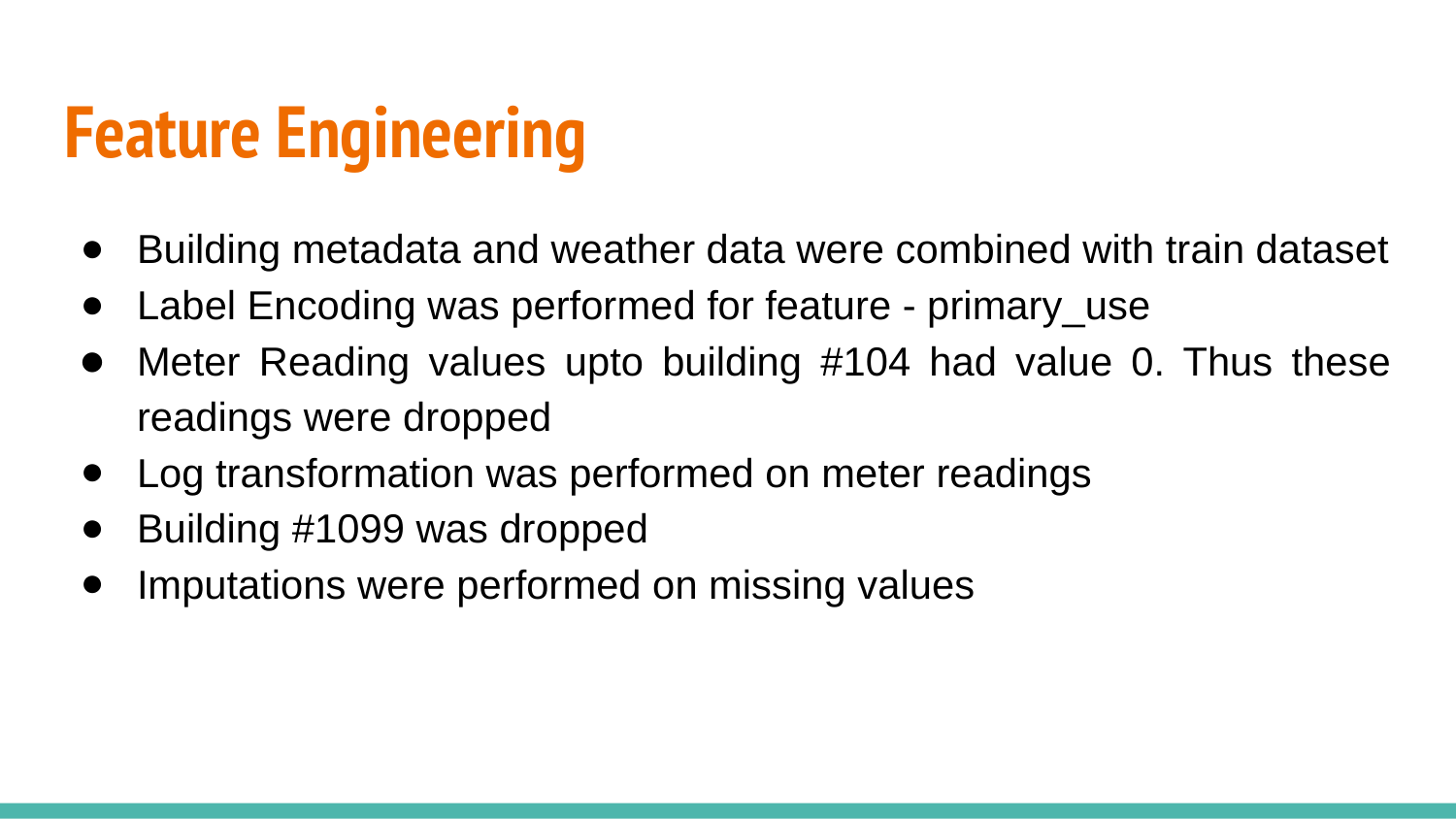

# Feature Engineering
Building metadata and weather data were combined with train dataset
Label Encoding was performed for feature - primary_use
Meter Reading values upto building #104 had value 0. Thus these readings were dropped
Log transformation was performed on meter readings
Building #1099 was dropped
Imputations were performed on missing values